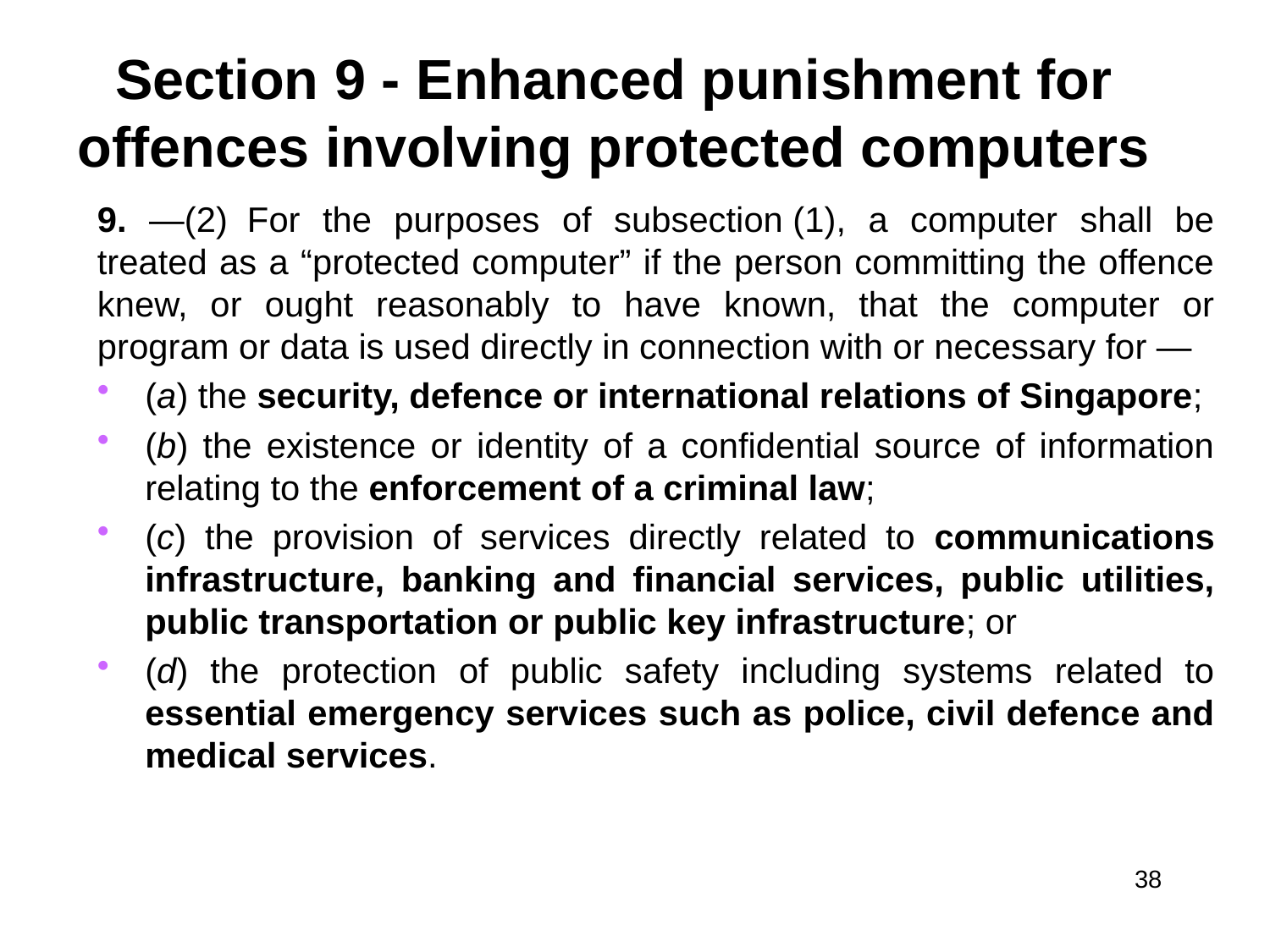

# Section 9 - Enhanced punishment for offences involving protected computers
9. —(2)  For the purposes of subsection (1), a computer shall be treated as a “protected computer” if the person committing the offence knew, or ought reasonably to have known, that the computer or program or data is used directly in connection with or necessary for —
(a) the security, defence or international relations of Singapore;
(b) the existence or identity of a confidential source of information relating to the enforcement of a criminal law;
(c) the provision of services directly related to communications infrastructure, banking and financial services, public utilities, public transportation or public key infrastructure; or
(d) the protection of public safety including systems related to essential emergency services such as police, civil defence and medical services.

38